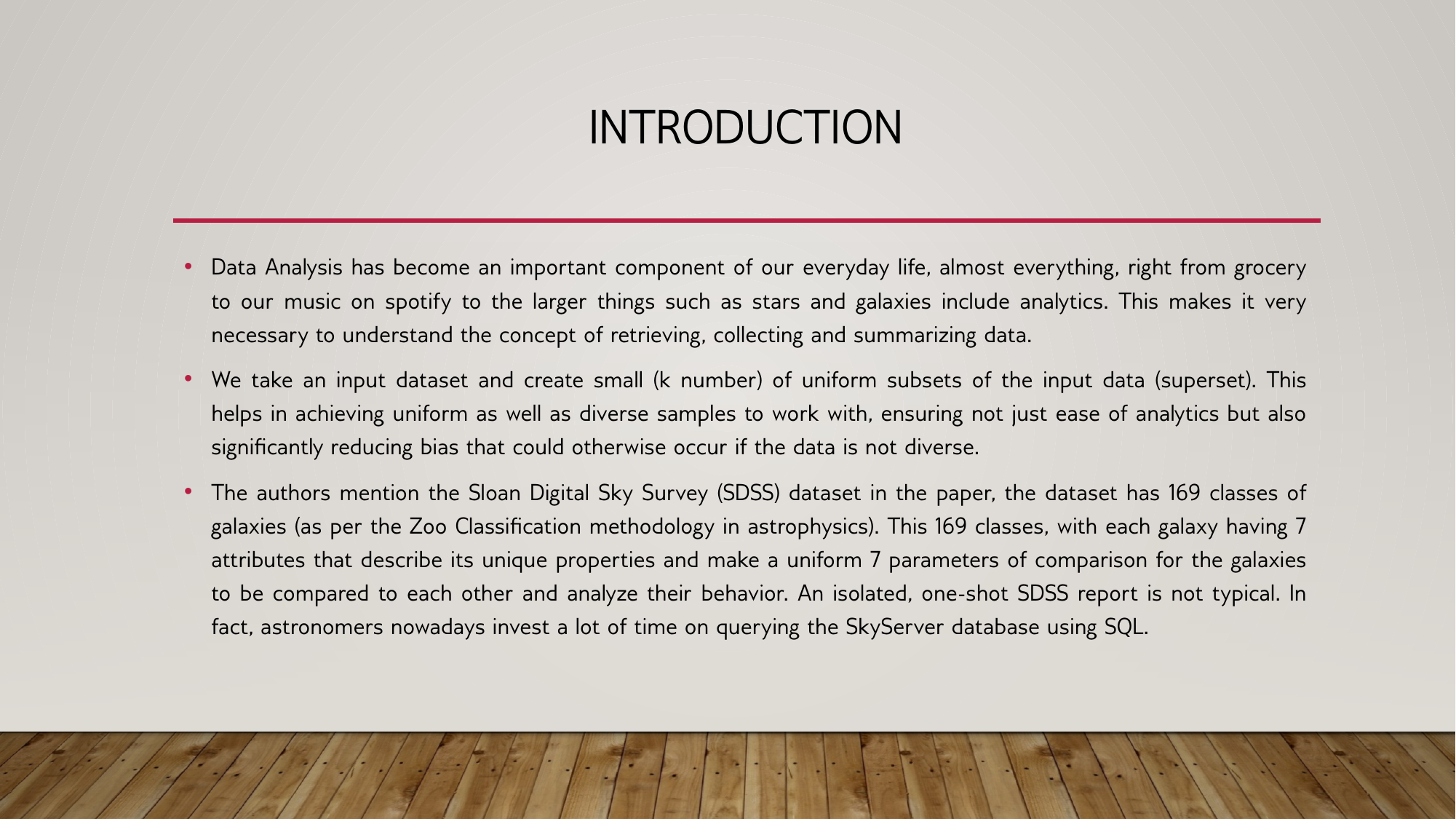

# Introduction
Data Analysis has become an important component of our everyday life, almost everything, right from grocery to our music on spotify to the larger things such as stars and galaxies include analytics. This makes it very necessary to understand the concept of retrieving, collecting and summarizing data.
We take an input dataset and create small (k number) of uniform subsets of the input data (superset). This helps in achieving uniform as well as diverse samples to work with, ensuring not just ease of analytics but also significantly reducing bias that could otherwise occur if the data is not diverse.
The authors mention the Sloan Digital Sky Survey (SDSS) dataset in the paper, the dataset has 169 classes of galaxies (as per the Zoo Classification methodology in astrophysics). This 169 classes, with each galaxy having 7 attributes that describe its unique properties and make a uniform 7 parameters of comparison for the galaxies to be compared to each other and analyze their behavior. An isolated, one-shot SDSS report is not typical. In fact, astronomers nowadays invest a lot of time on querying the SkyServer database using SQL.